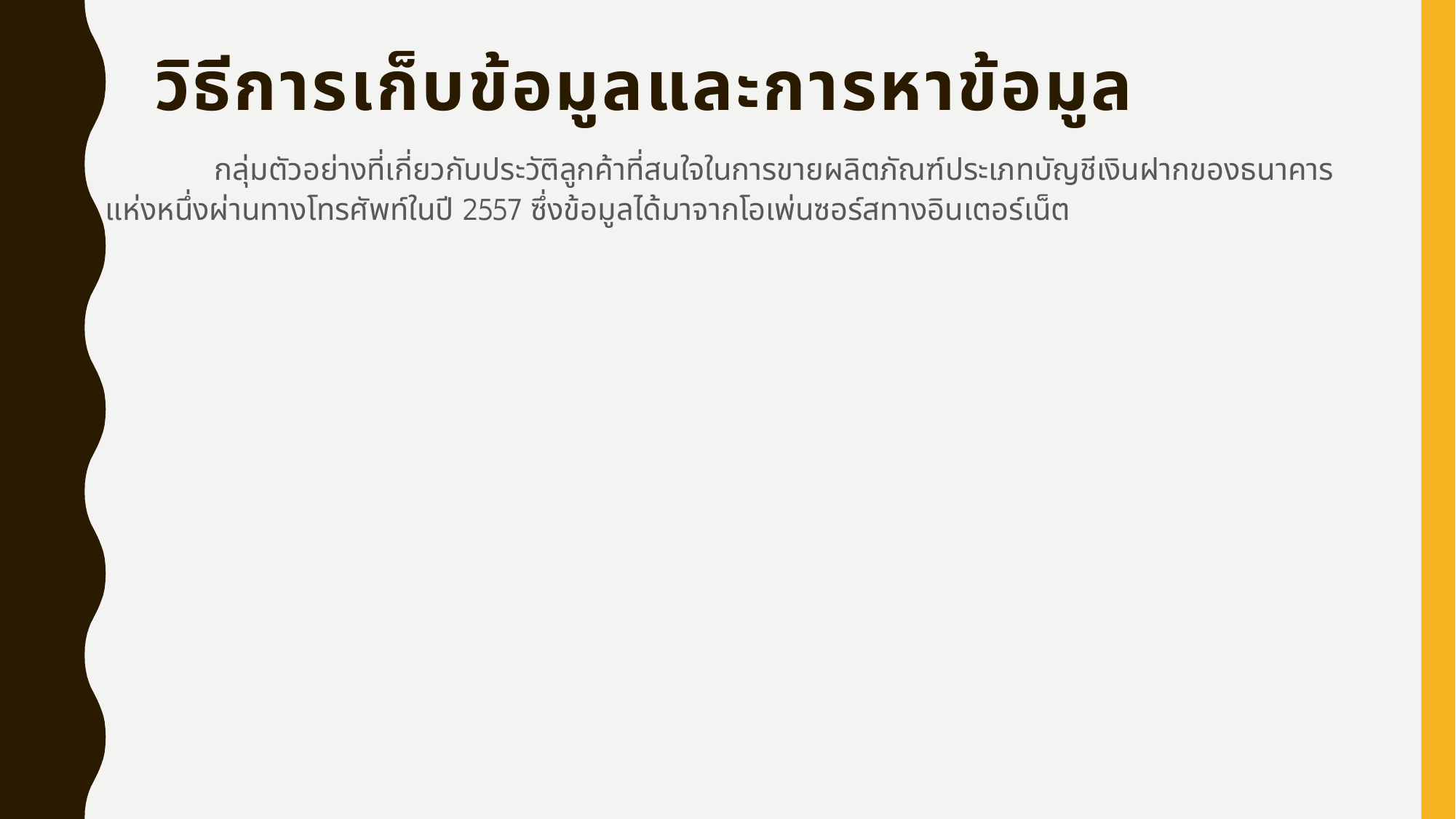

# วิธีการเก็บข้อมูลและการหาข้อมูล
	กลุ่มตัวอย่างที่เกี่ยวกับประวัติลูกค้าที่สนใจในการขายผลิตภัณฑ์ประเภทบัญชีเงินฝากของธนาคารแห่งหนึ่งผ่านทางโทรศัพท์ในปี 2557 ซึ่งข้อมูลได้มาจากโอเพ่นซอร์สทางอินเตอร์เน็ต